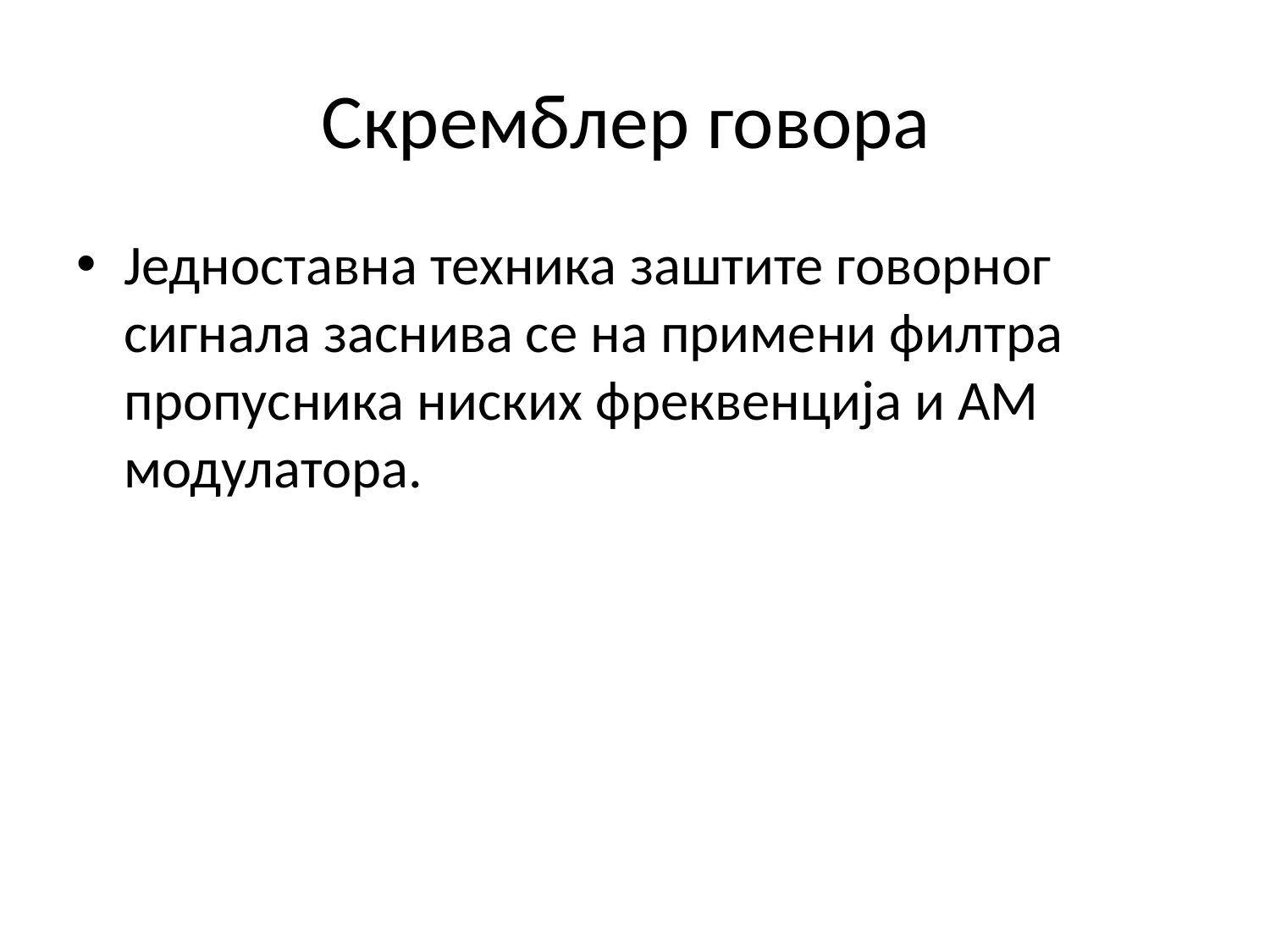

# Скремблер говора
Jедноставна техника заштите говорног сигнала заснива се на примени филтра пропусника ниских фреквенциjа и АМ модулатора.